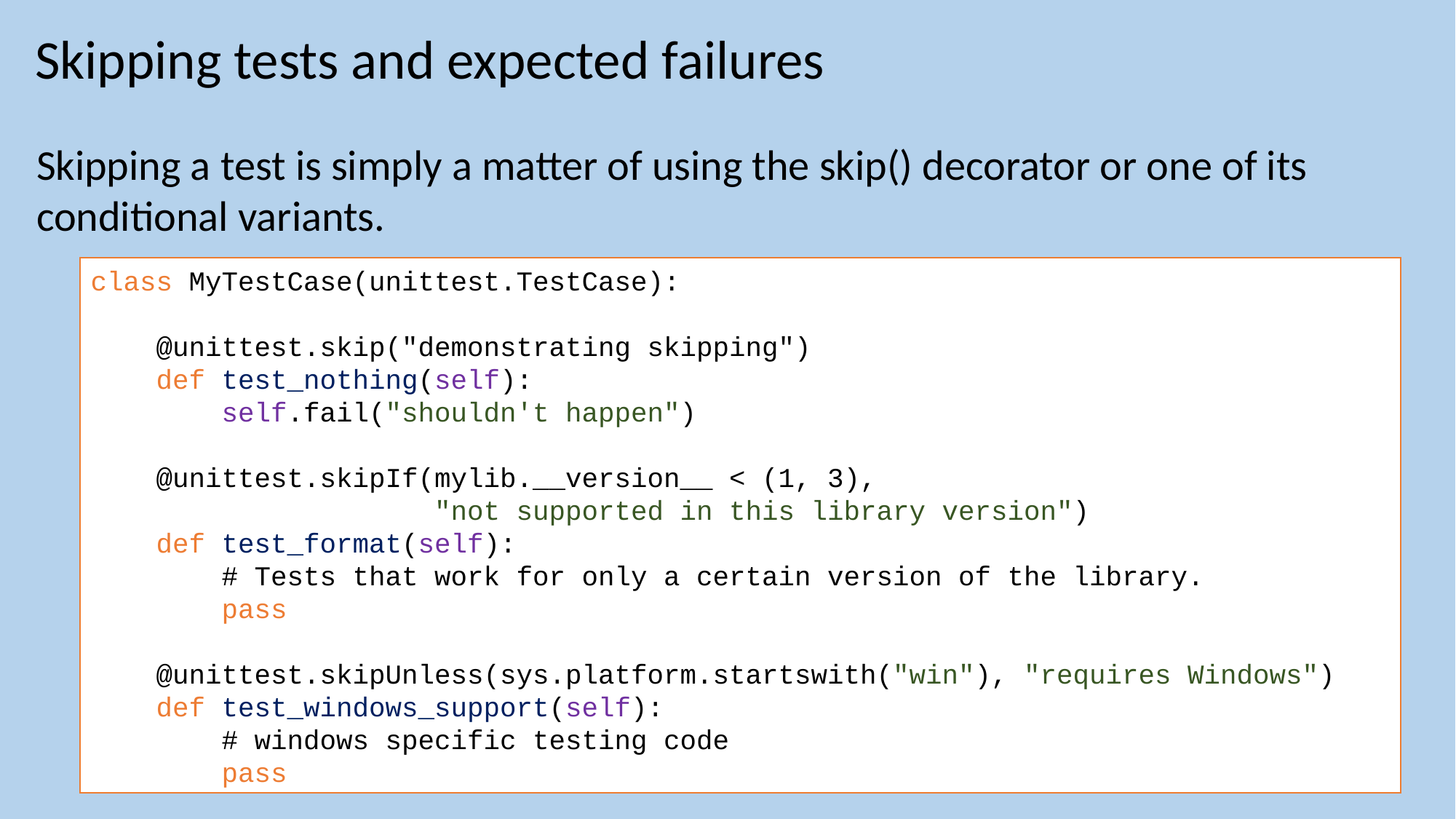

Skipping tests and expected failures
# Skipping a test is simply a matter of using the skip() decorator or one of its conditional variants.
class MyTestCase(unittest.TestCase):

    @unittest.skip("demonstrating skipping")
    def test_nothing(self):
        self.fail("shouldn't happen")

    @unittest.skipIf(mylib.__version__ < (1, 3),
                     "not supported in this library version")
    def test_format(self):
        # Tests that work for only a certain version of the library.
        pass

    @unittest.skipUnless(sys.platform.startswith("win"), "requires Windows")
    def test_windows_support(self):
        # windows specific testing code
        pass